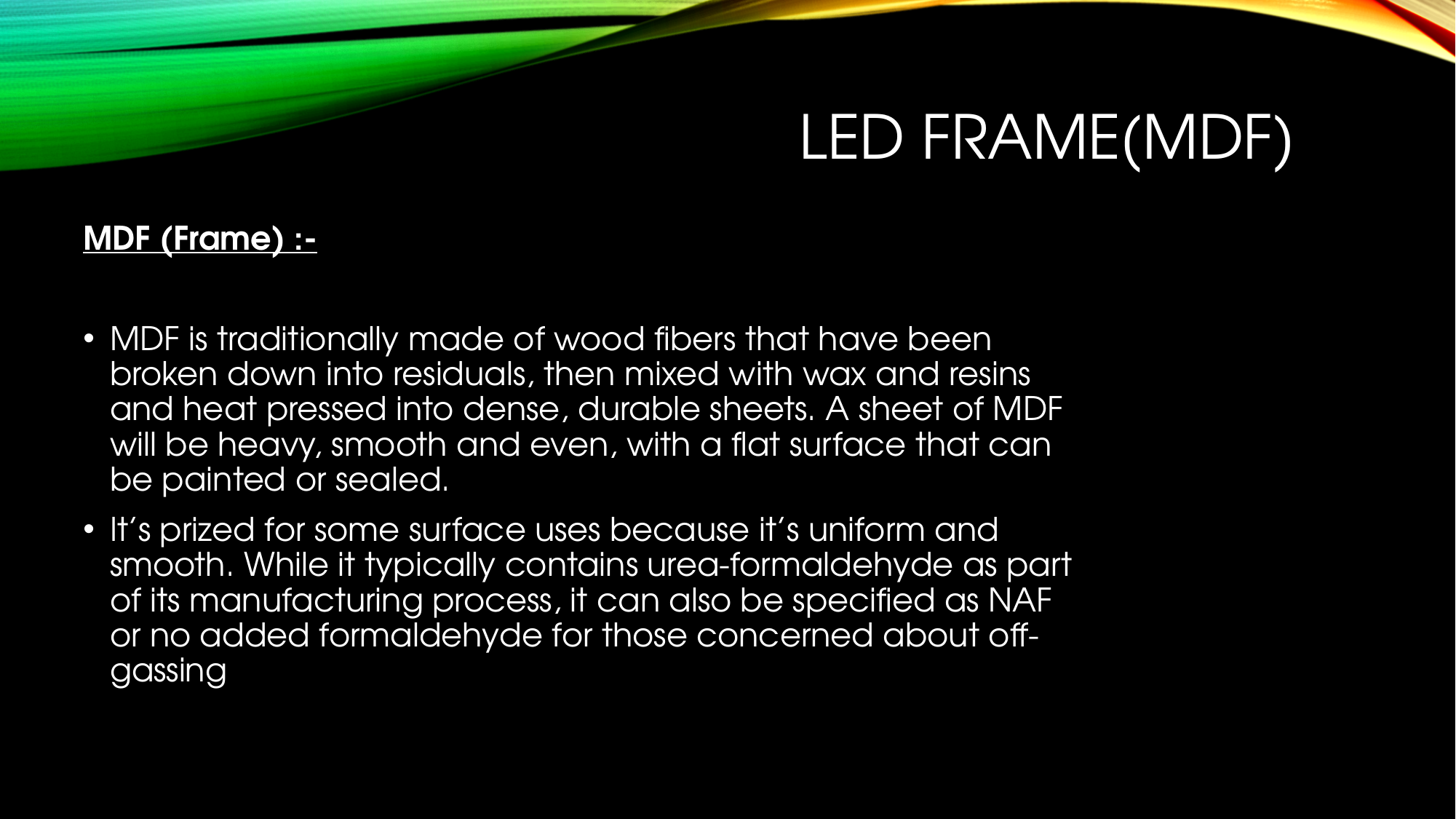

# LED frame(MDF)
MDF (Frame) :-

MDF is traditionally made of wood fibers that have been broken down into residuals, then mixed with wax and resins and heat pressed into dense, durable sheets. A sheet of MDF will be heavy, smooth and even, with a flat surface that can be painted or sealed.
It’s prized for some surface uses because it’s uniform and smooth. While it typically contains urea-formaldehyde as part of its manufacturing process, it can also be specified as NAF or no added formaldehyde for those concerned about off-gassing